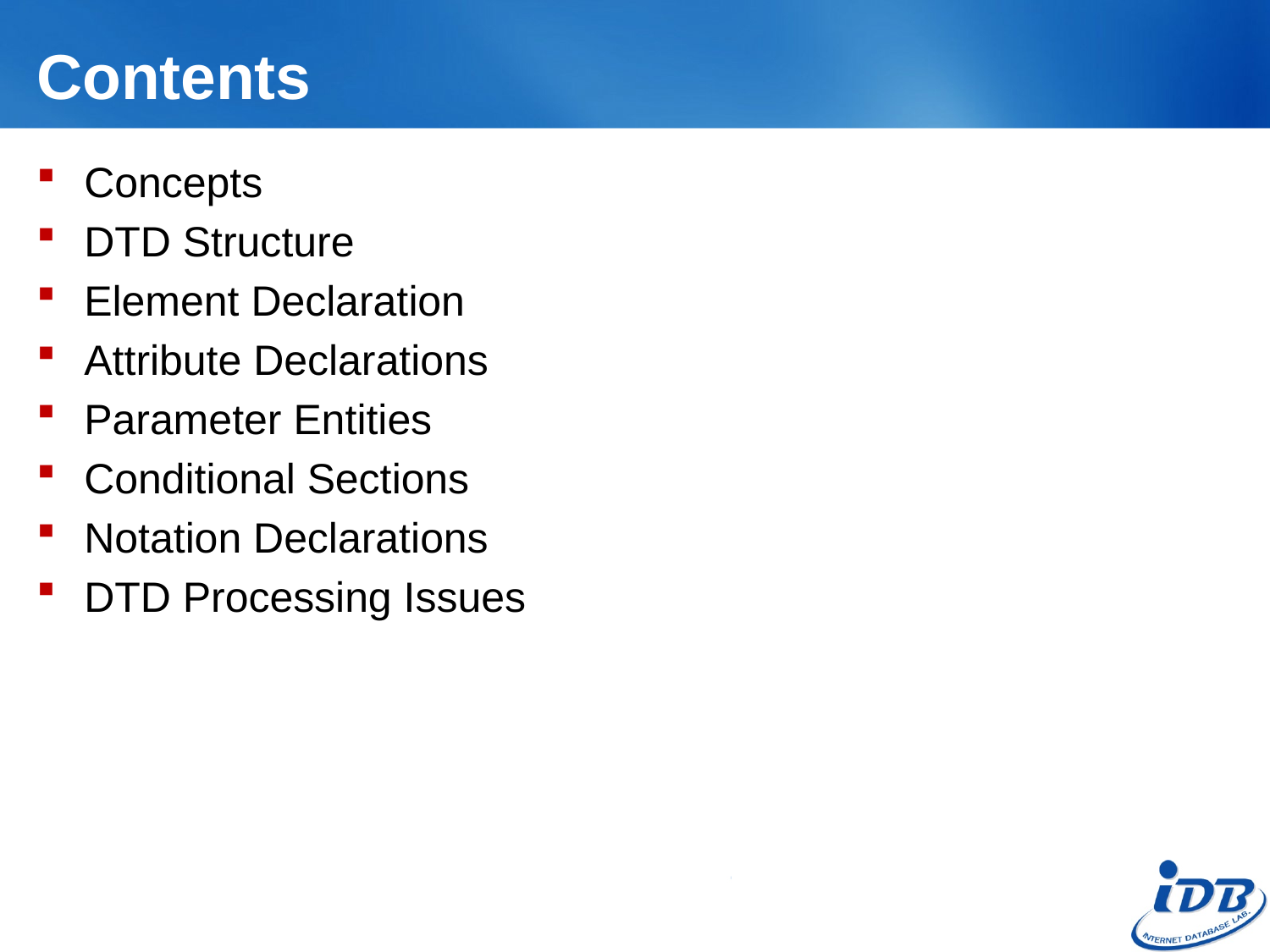

# Contents
Concepts
DTD Structure
Element Declaration
Attribute Declarations
Parameter Entities
Conditional Sections
Notation Declarations
DTD Processing Issues